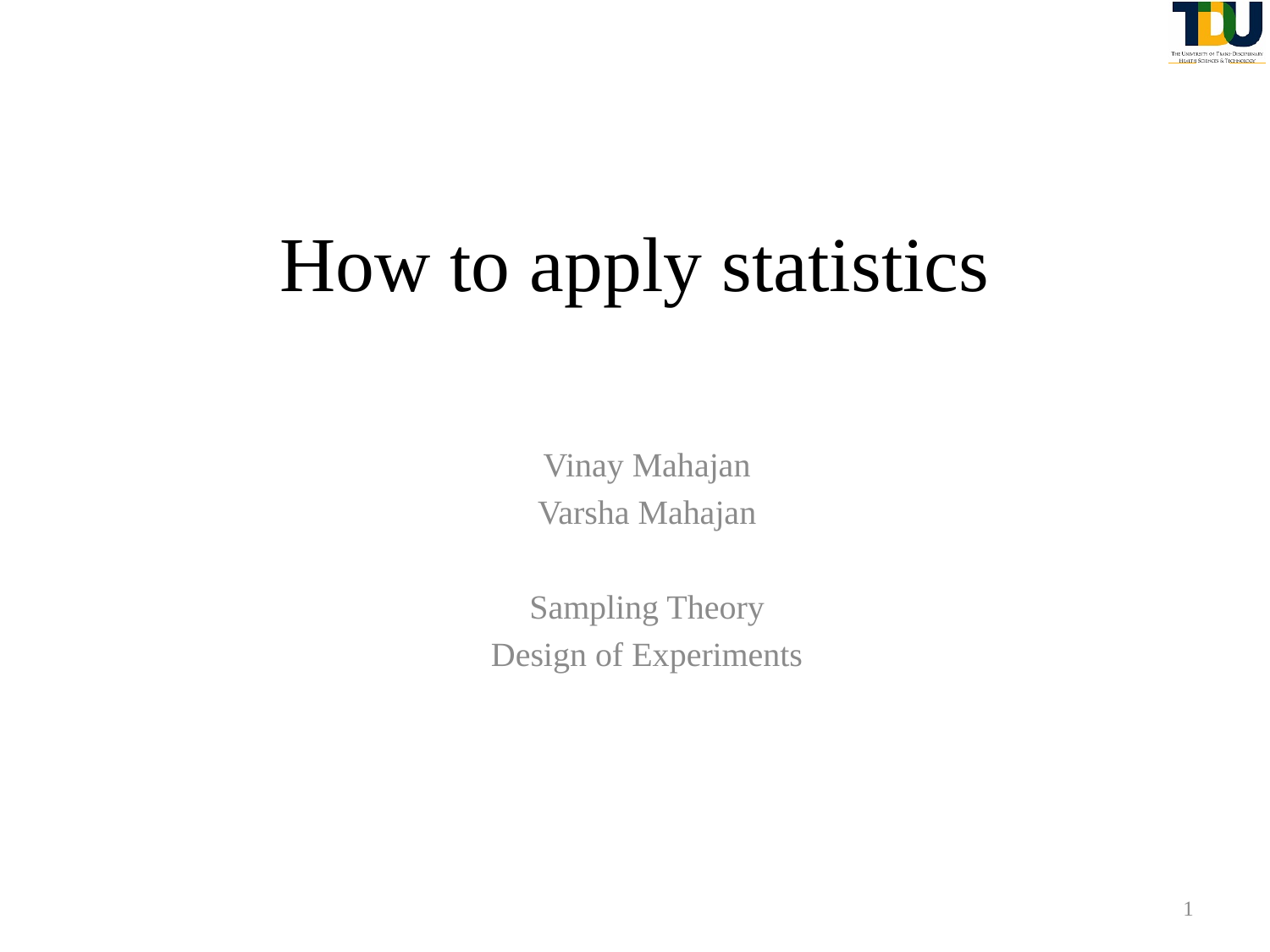

# How to apply statistics
Vinay Mahajan
Varsha Mahajan

Sampling Theory
Design of Experiments
1